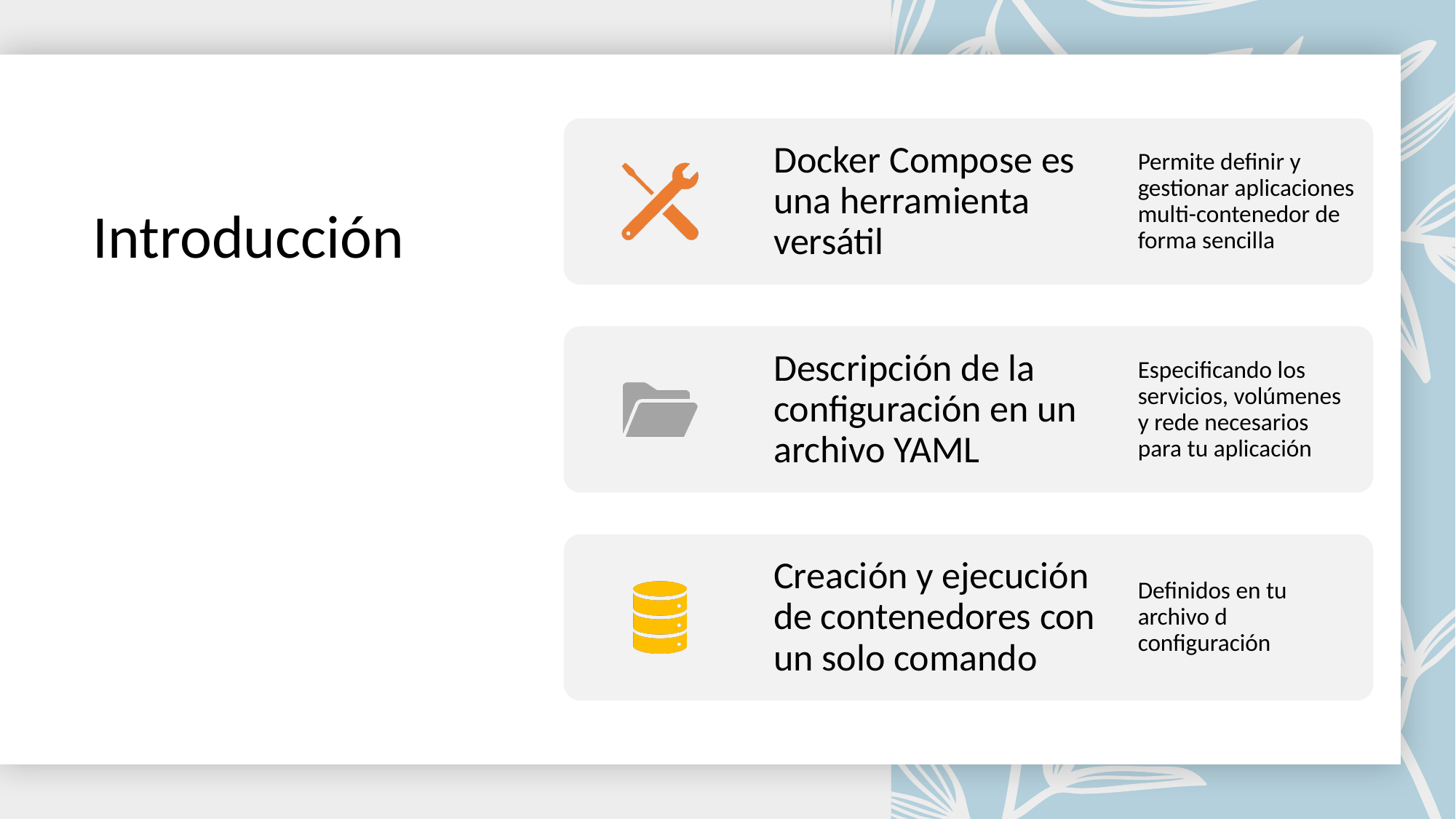

Docker Compose es una herramienta versátil
Permite definir y gestionar aplicaciones multi-contenedor de forma sencilla
Descripción de la configuración en un archivo YAML
Especificando los servicios, volúmenes y rede necesarios para tu aplicación
Creación y ejecución de contenedores con un solo comando
Definidos en tu archivo d configuración
# Introducción